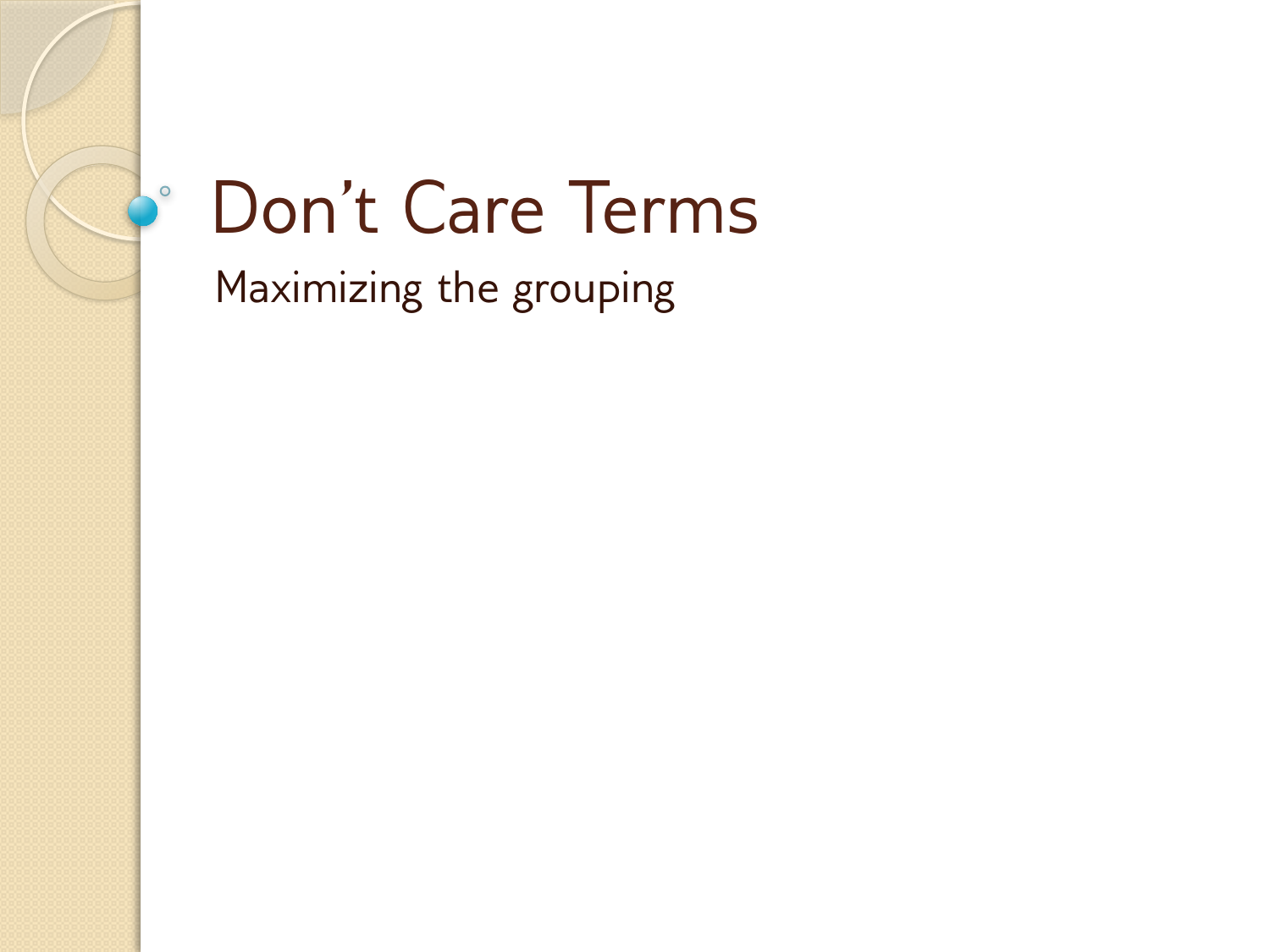

# Don’t Care Terms
Maximizing the grouping